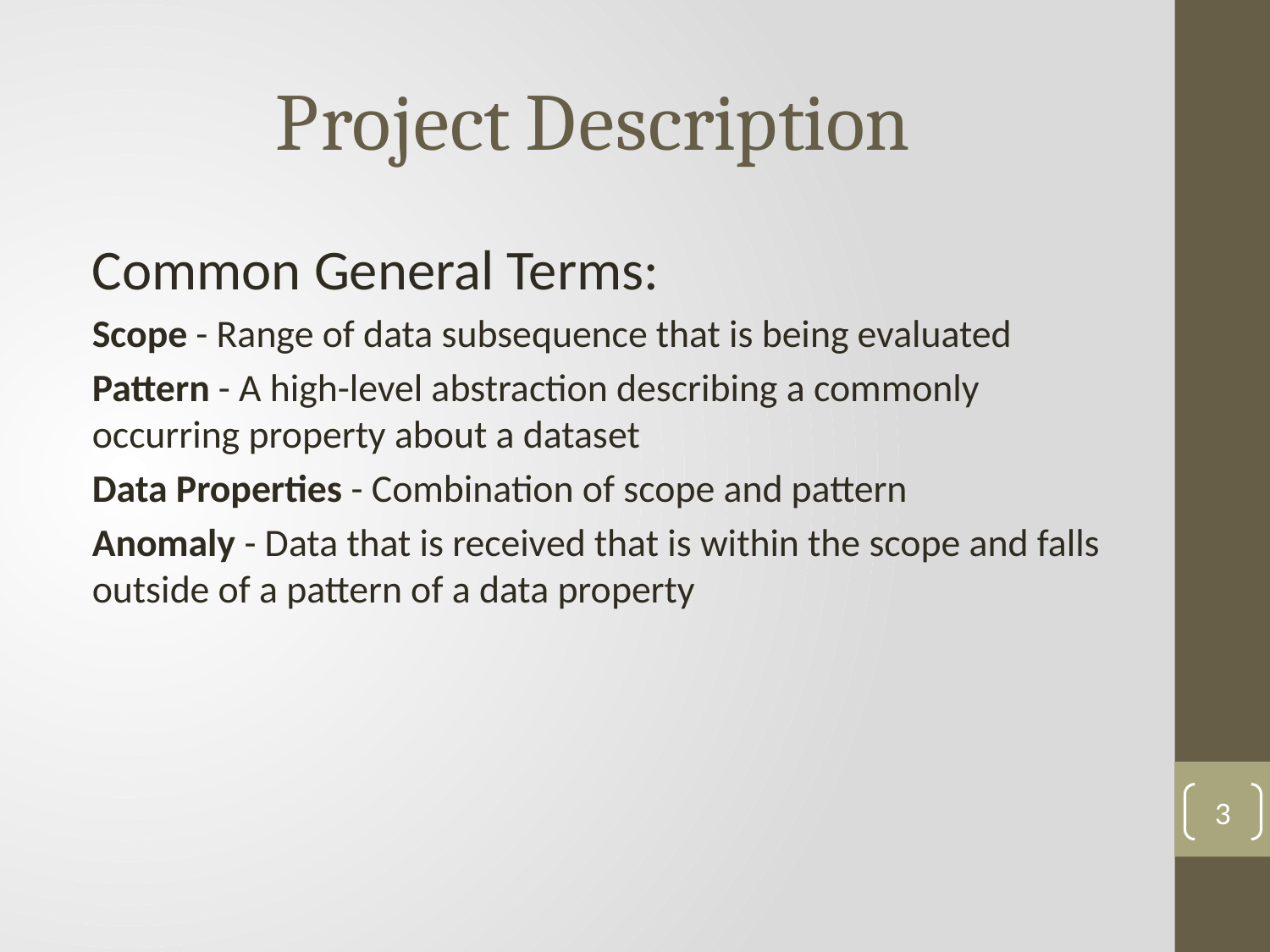

# Project Description

Common General Terms:
Scope - Range of data subsequence that is being evaluated
Pattern - A high-level abstraction describing a commonly occurring property about a dataset
Data Properties - Combination of scope and pattern
Anomaly - Data that is received that is within the scope and falls outside of a pattern of a data property

3